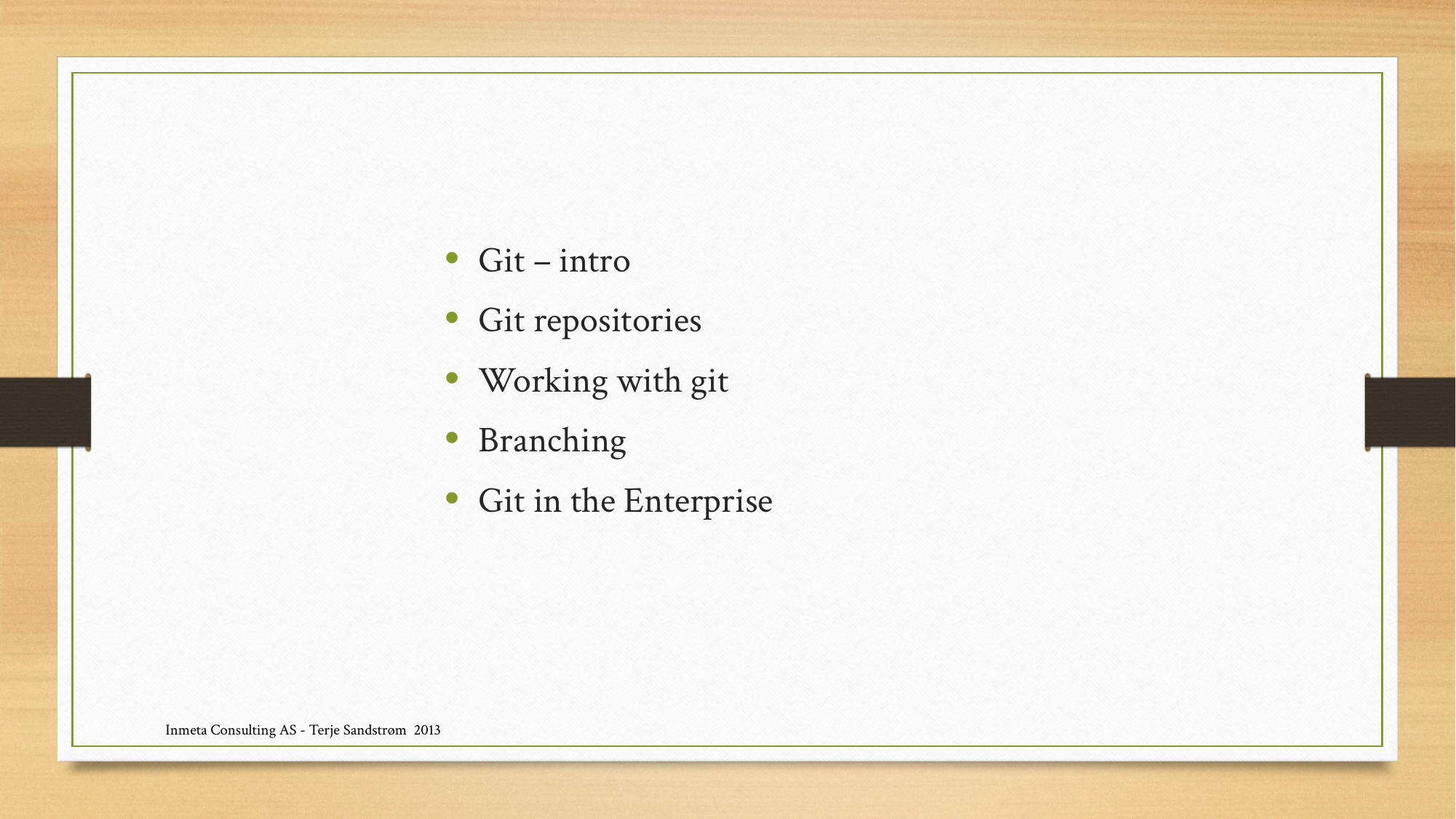

Git – intro
Git repositories
Working with git
Branching
Git in the Enterprise

Inmeta Consulting AS - Terje Sandstrøm  2013